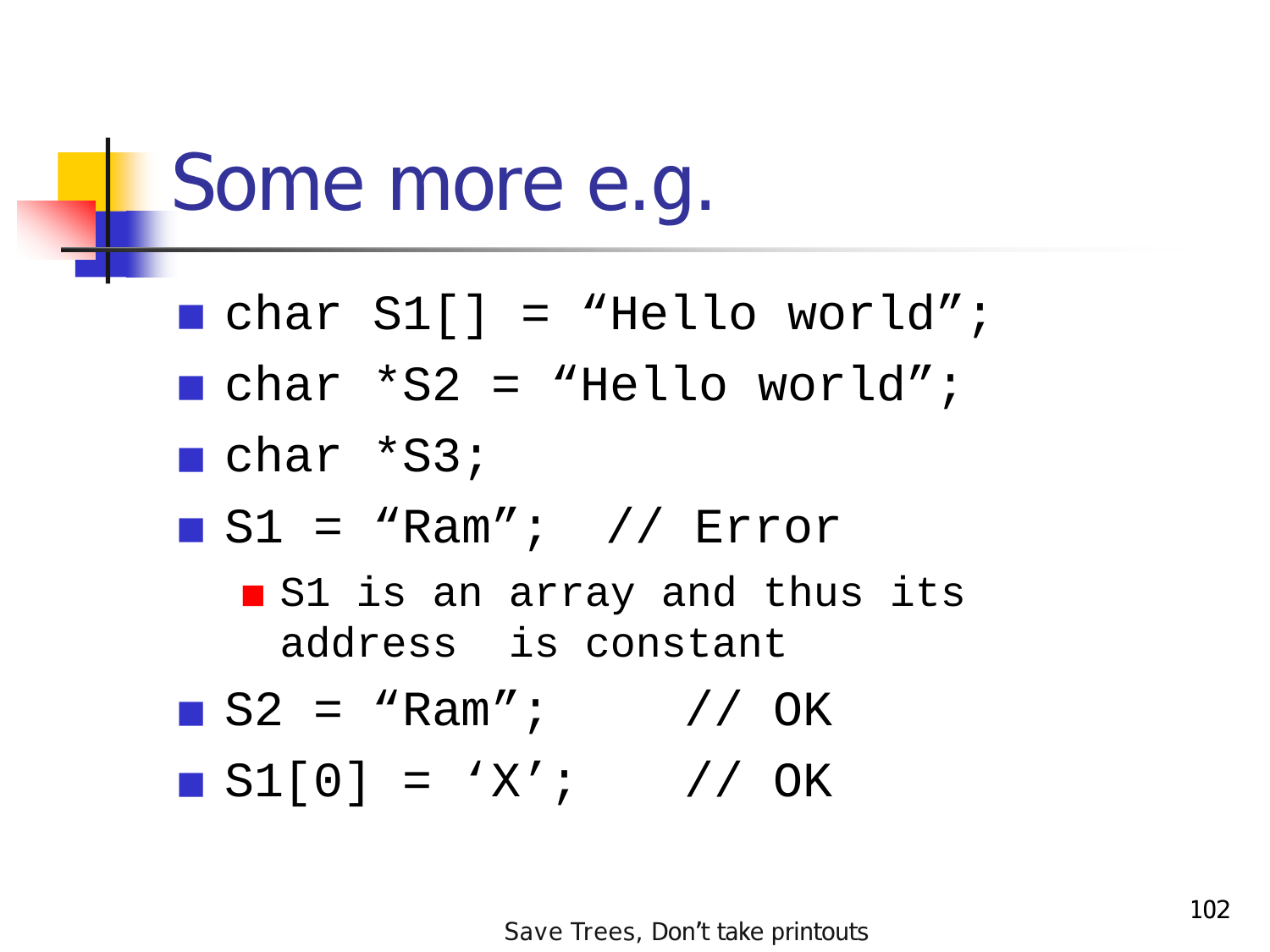

# Some more e.g.
char S1[] = “Hello world”;
char *S2 = “Hello world”;
char *S3;
S1 = “Ram”;	// Error
S1 is an array and thus its address  is constant
S2 = “Ram”;
S1[0] = ‘X’;
// OK
// OK
102
Save Trees, Don’t take printouts